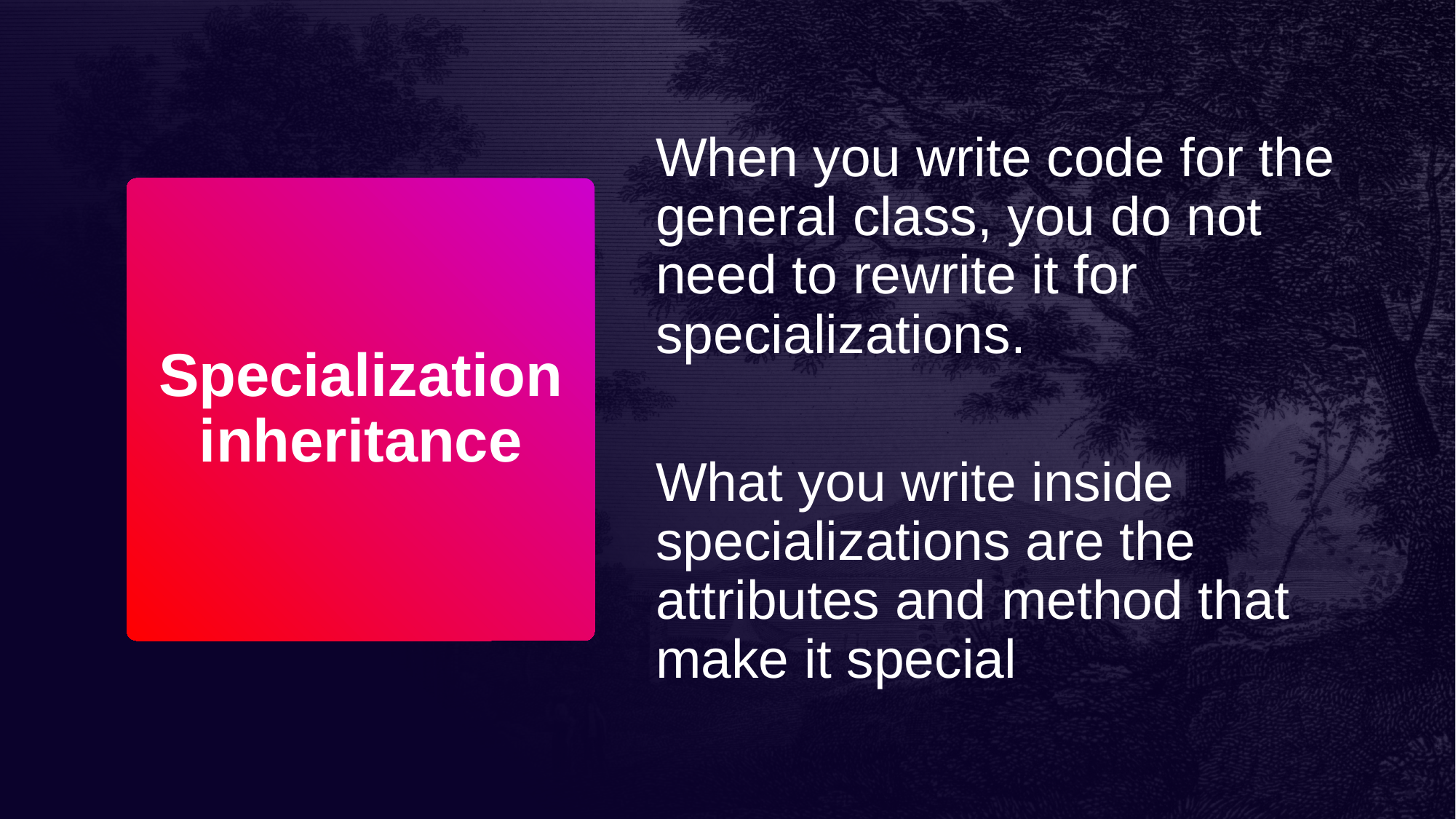

When you write code for the general class, you do not need to rewrite it for specializations.

What you write inside specializations are the attributes and method that make it special
# Specialization inheritance